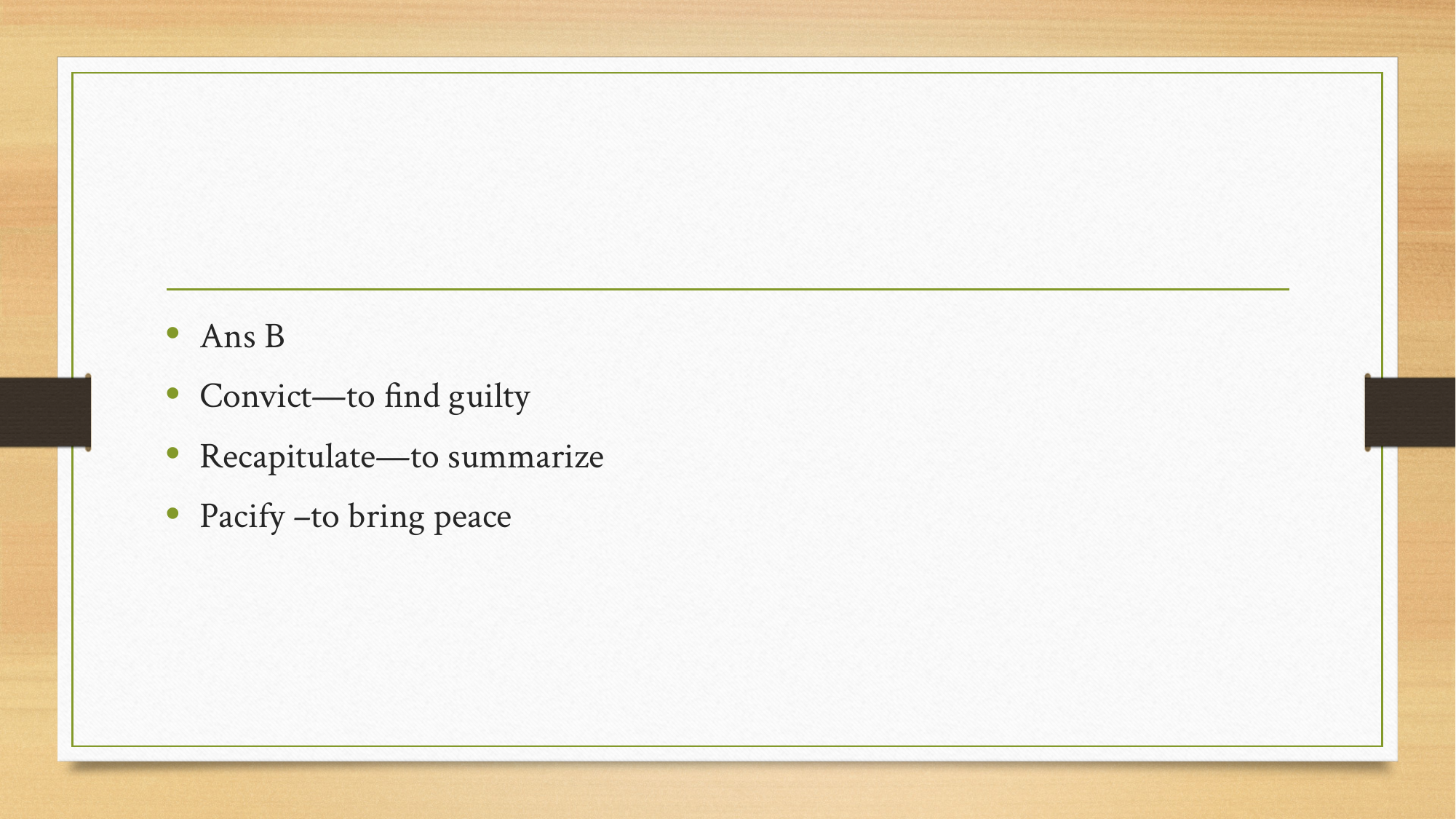

#
Ans B
Convict—to find guilty
Recapitulate—to summarize
Pacify –to bring peace